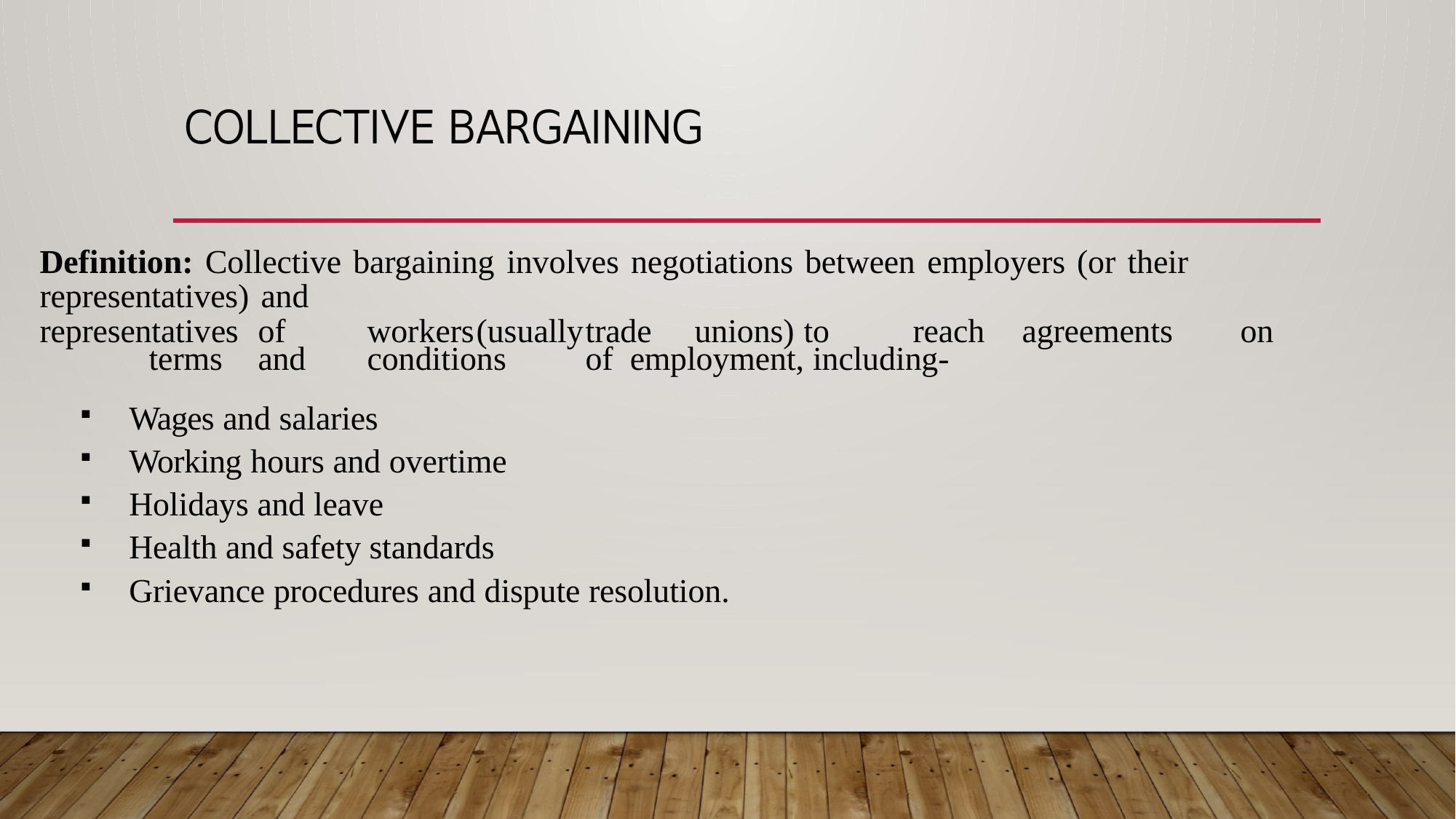

# Collective Bargaining
Definition: Collective bargaining involves negotiations between employers (or their representatives) and
representatives	of	workers	(usually	trade	unions)	to	reach	agreements	on	terms	and	conditions	of  employment, including-
Wages and salaries
Working hours and overtime
Holidays and leave
Health and safety standards
Grievance procedures and dispute resolution.